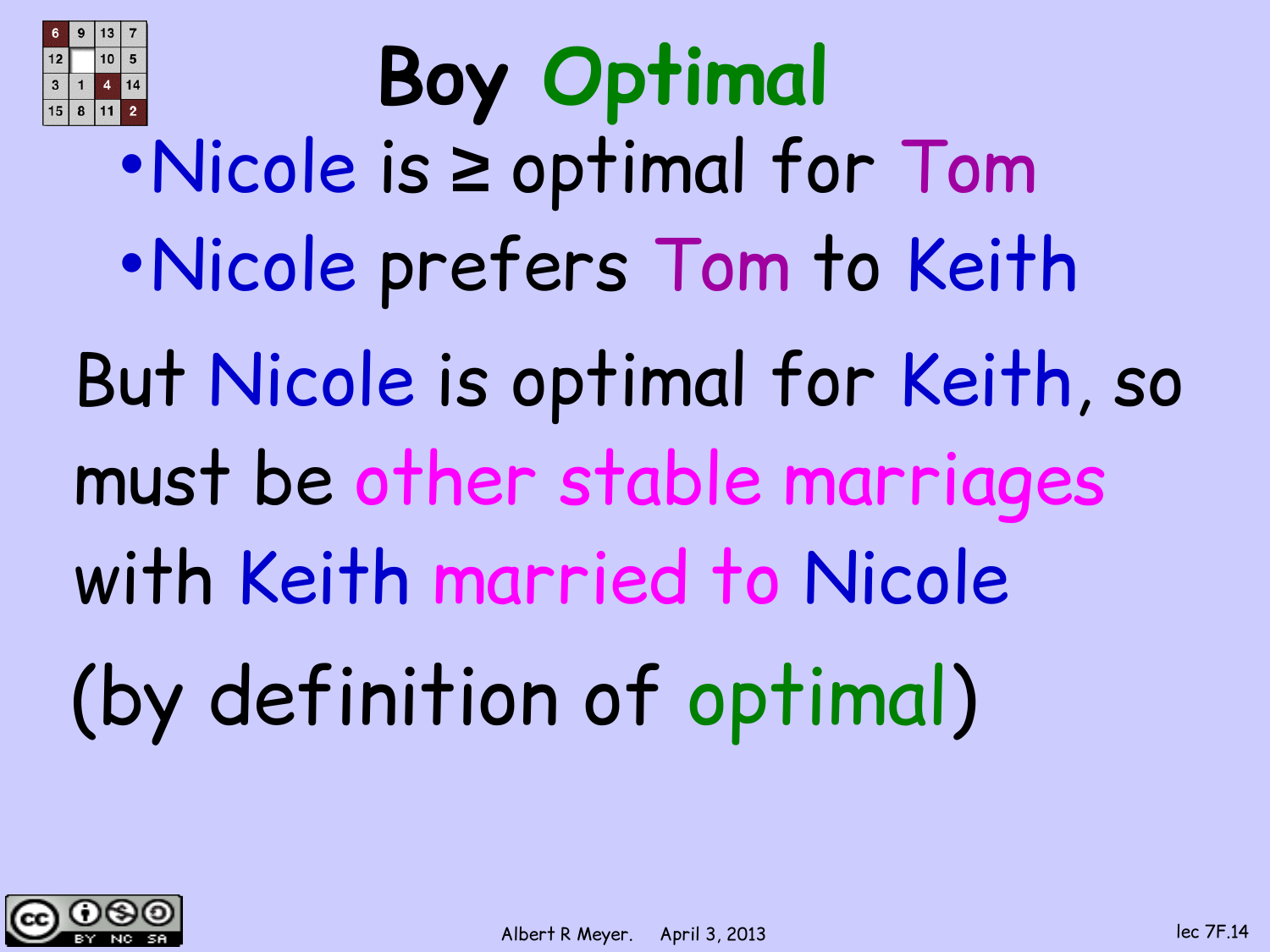

# Boy Optimal
Nicole is ≥ optimal for Tom
Nicole prefers Tom to Keith
But Nicole is optimal for Keith, so
must be other stable marriages
with Keith married to Nicole
(by definition of optimal)
lec 7F.14